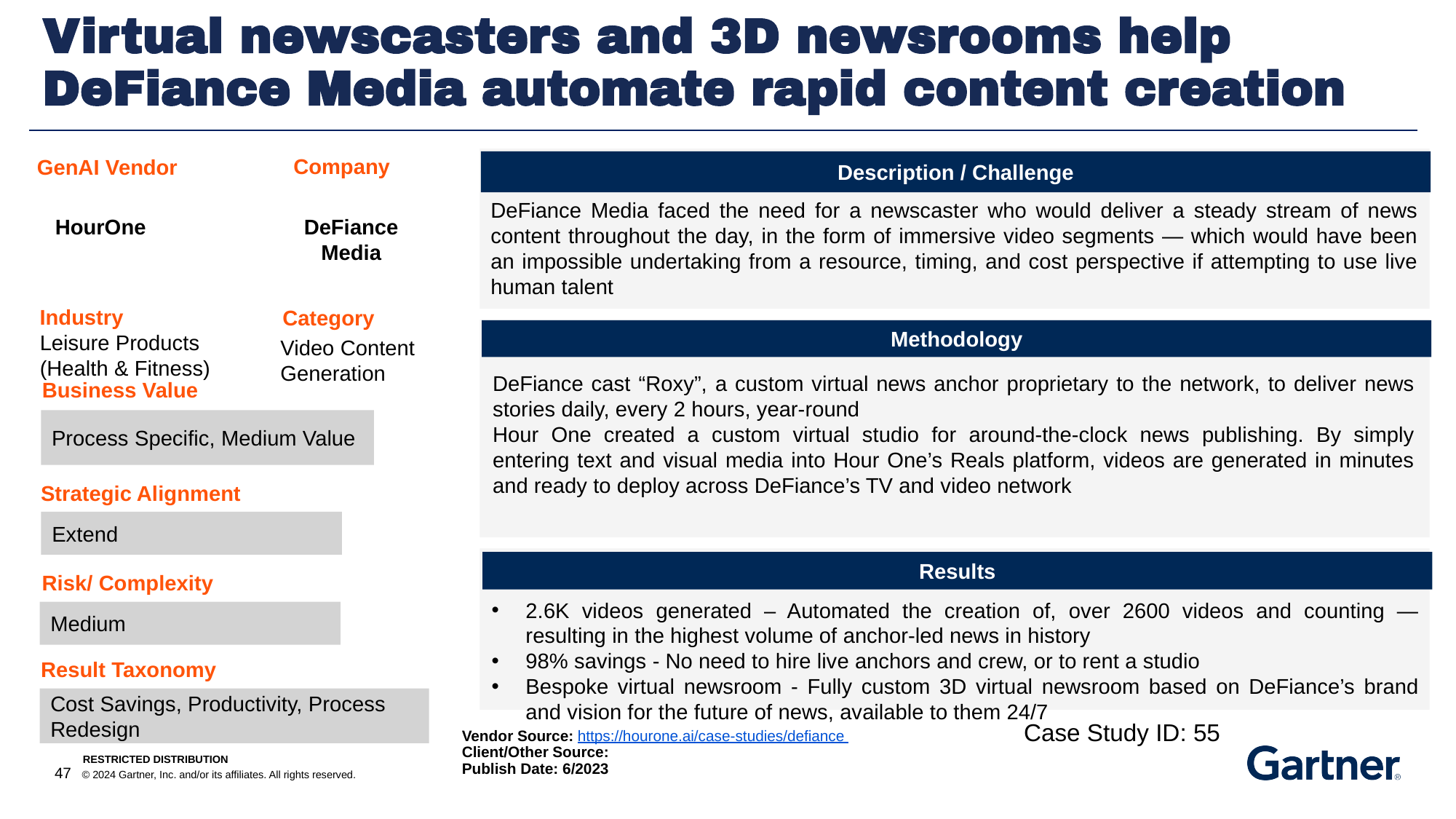

Virtual newscasters and 3D newsrooms help DeFiance Media automate rapid content creation
Company
GenAI Vendor

Description / Challenge
DeFiance Media faced the need for a newscaster who would deliver a steady stream of news content throughout the day, in the form of immersive video segments — which would have been an impossible undertaking from a resource, timing, and cost perspective if attempting to use live human talent
DeFiance Media
HourOne
Industry
Category

Methodology
Leisure Products (Health & Fitness)
Video Content Generation
DeFiance cast “Roxy”, a custom virtual news anchor proprietary to the network, to deliver news stories daily, every 2 hours, year-round
Hour One created a custom virtual studio for around-the-clock news publishing. By simply entering text and visual media into Hour One’s Reals platform, videos are generated in minutes and ready to deploy across DeFiance’s TV and video network
Business Value
Process Specific, Medium Value
Strategic Alignment
Extend

Results
Risk/ Complexity
2.6K videos generated – Automated the creation of, over 2600 videos and counting — resulting in the highest volume of anchor-led news in history
98% savings - No need to hire live anchors and crew, or to rent a studio
Bespoke virtual newsroom - Fully custom 3D virtual newsroom based on DeFiance’s brand and vision for the future of news, available to them 24/7
Medium
Result Taxonomy
Cost Savings, Productivity, Process Redesign
Case Study ID: 55
Vendor Source: https://hourone.ai/case-studies/defiance
Client/Other Source:
Publish Date: 6/2023